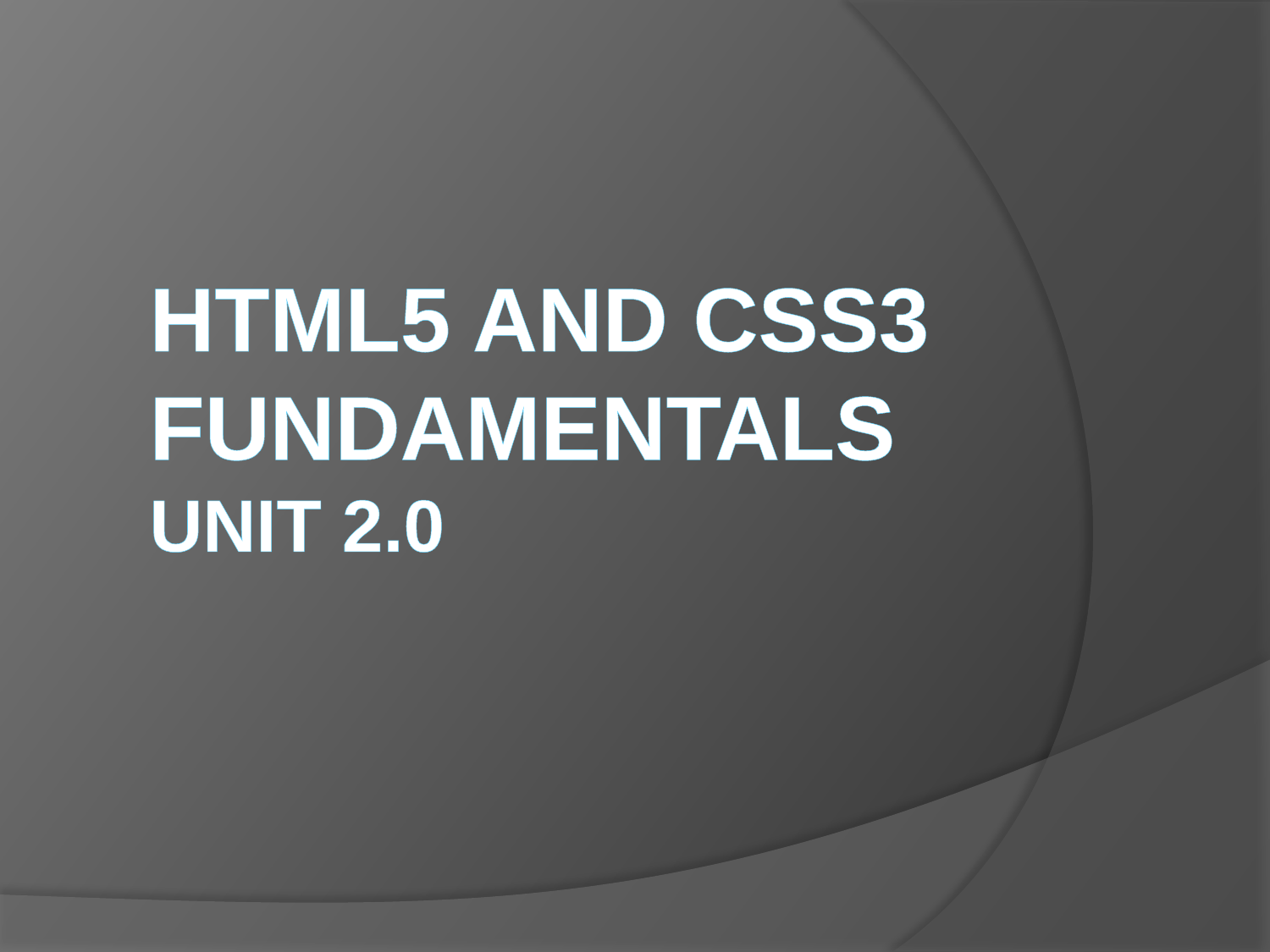

# HTML5 AND CSS3 FUNDAMENTALS UNIT 2.0